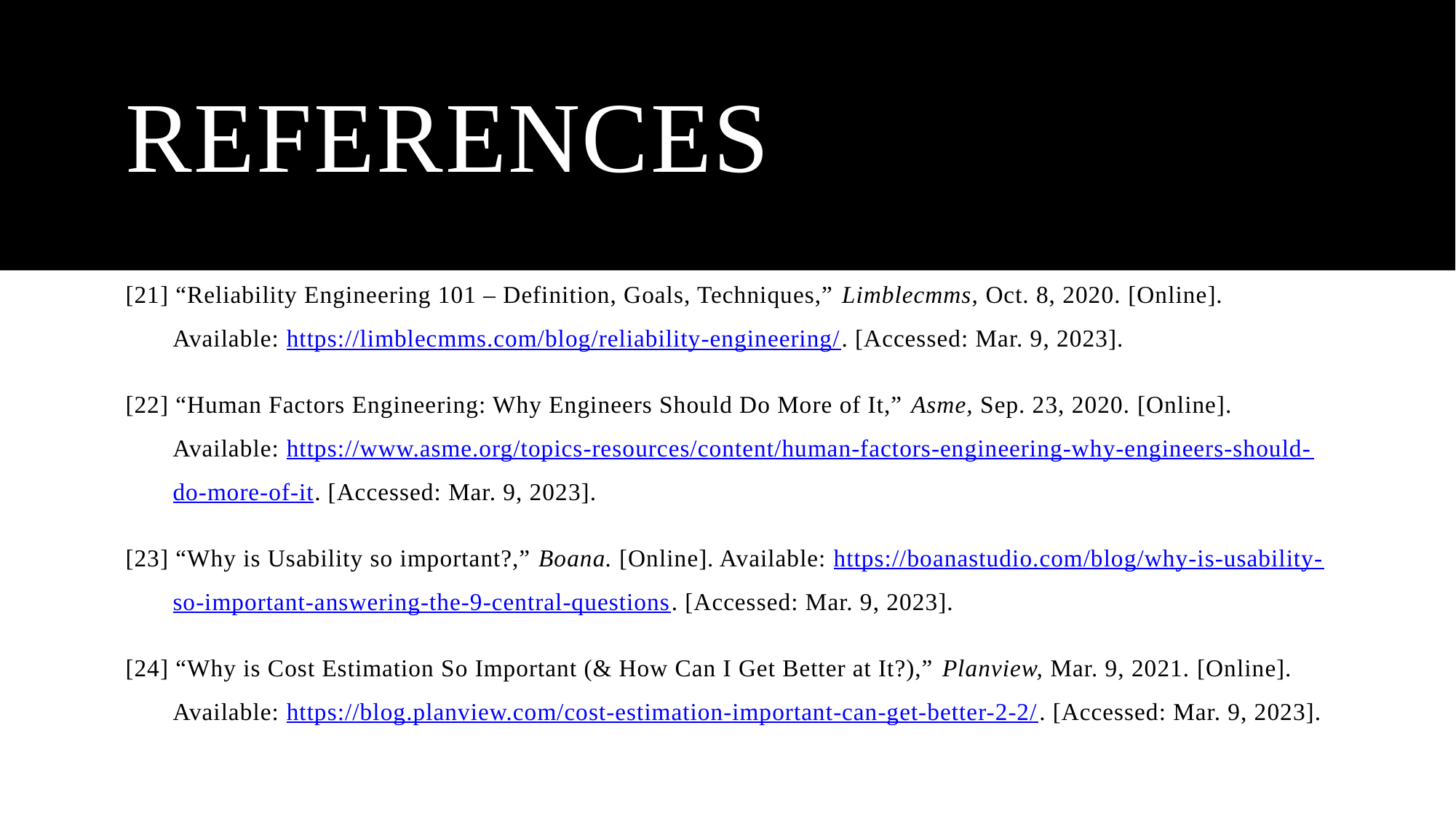

# References
[21] “Reliability Engineering 101 – Definition, Goals, Techniques,” Limblecmms, Oct. 8, 2020. [Online]. Available: https://limblecmms.com/blog/reliability-engineering/. [Accessed: Mar. 9, 2023].
[22] “Human Factors Engineering: Why Engineers Should Do More of It,” Asme, Sep. 23, 2020. [Online]. Available: https://www.asme.org/topics-resources/content/human-factors-engineering-why-engineers-should-do-more-of-it. [Accessed: Mar. 9, 2023].
[23] “Why is Usability so important?,” Boana. [Online]. Available: https://boanastudio.com/blog/why-is-usability-so-important-answering-the-9-central-questions. [Accessed: Mar. 9, 2023].
[24] “Why is Cost Estimation So Important (& How Can I Get Better at It?),” Planview, Mar. 9, 2021. [Online]. Available: https://blog.planview.com/cost-estimation-important-can-get-better-2-2/. [Accessed: Mar. 9, 2023].